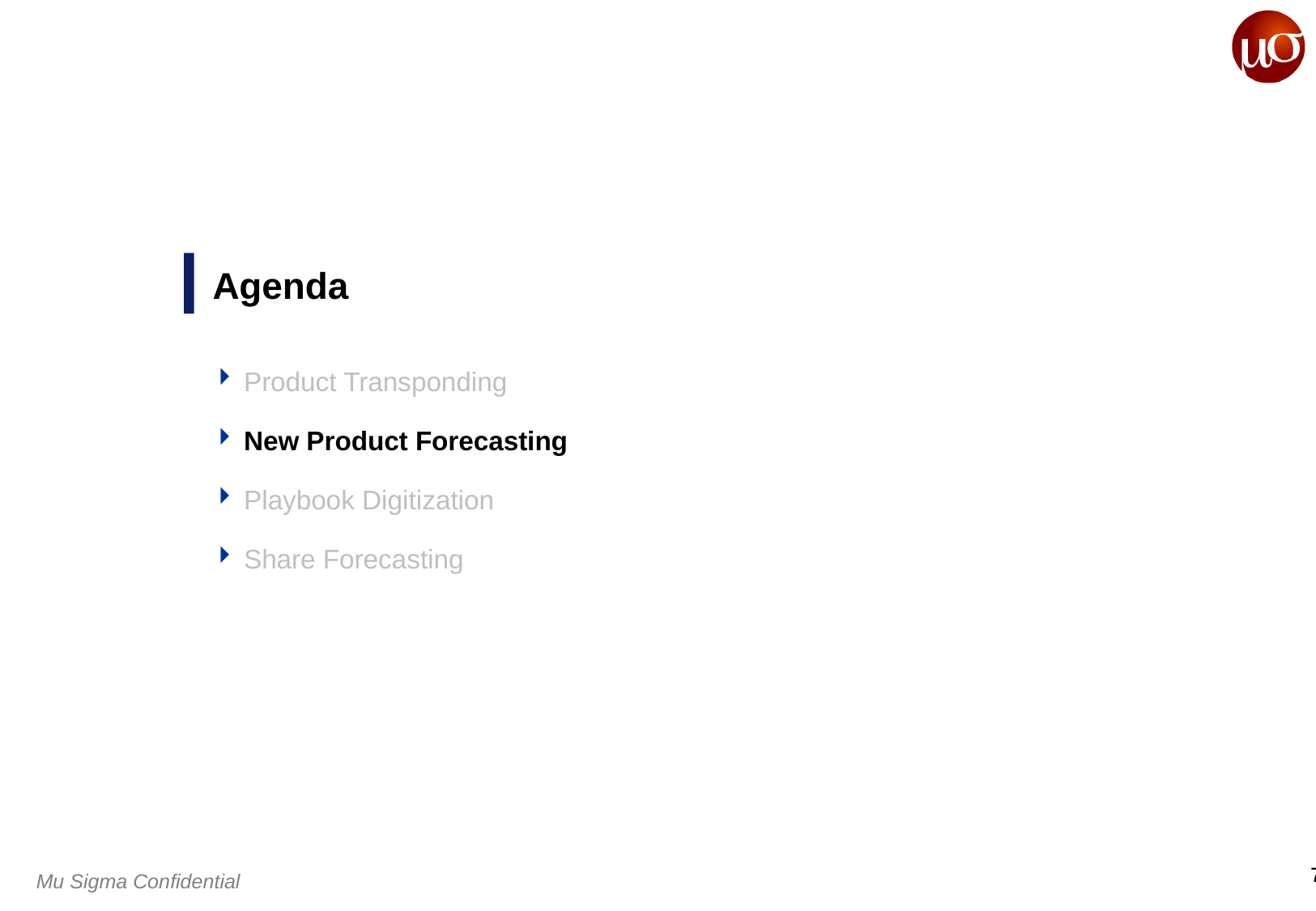

# Agenda
Product Transponding
New Product Forecasting
Playbook Digitization
Share Forecasting